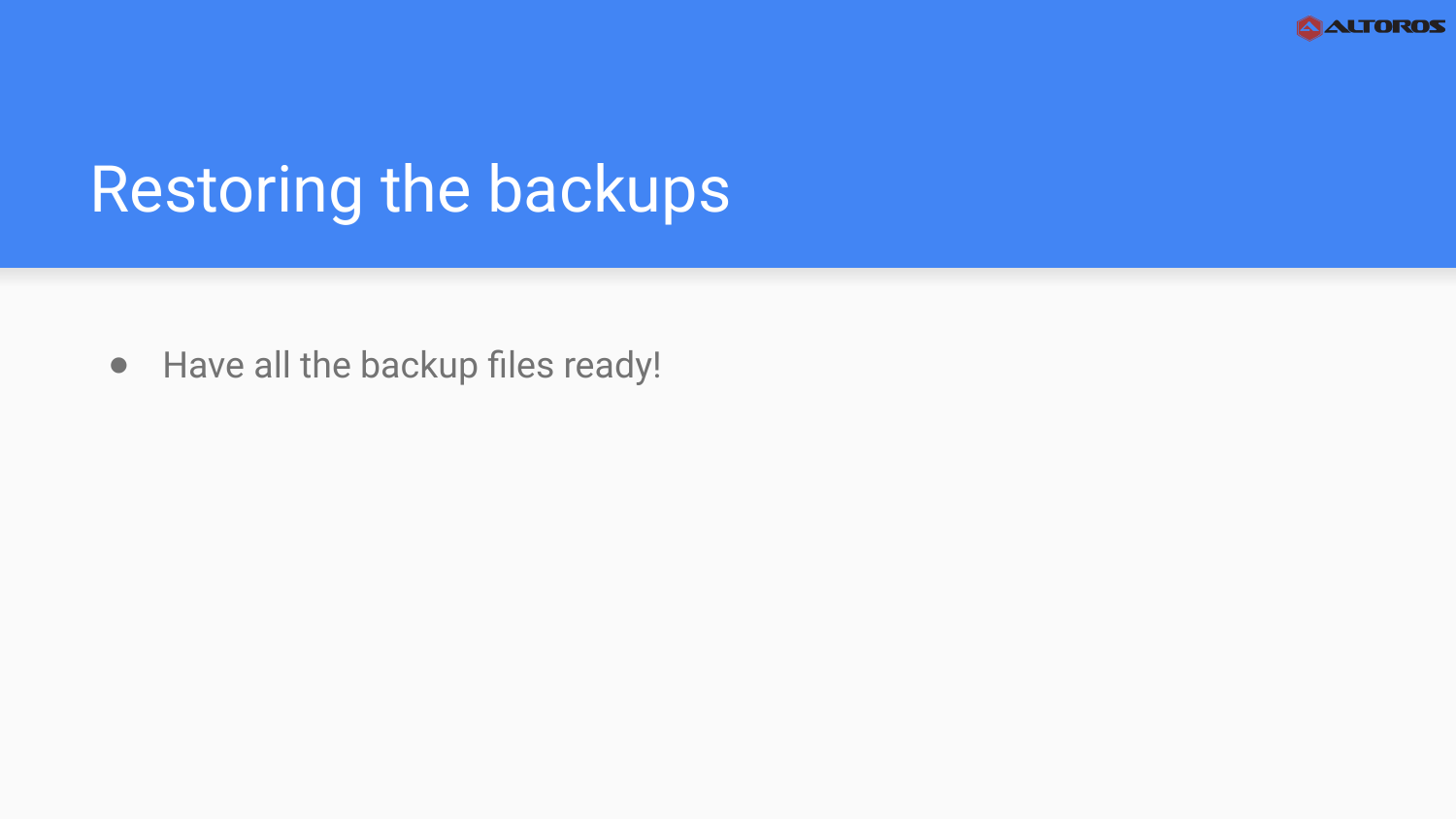

# Restoring the backups
Have all the backup files ready!